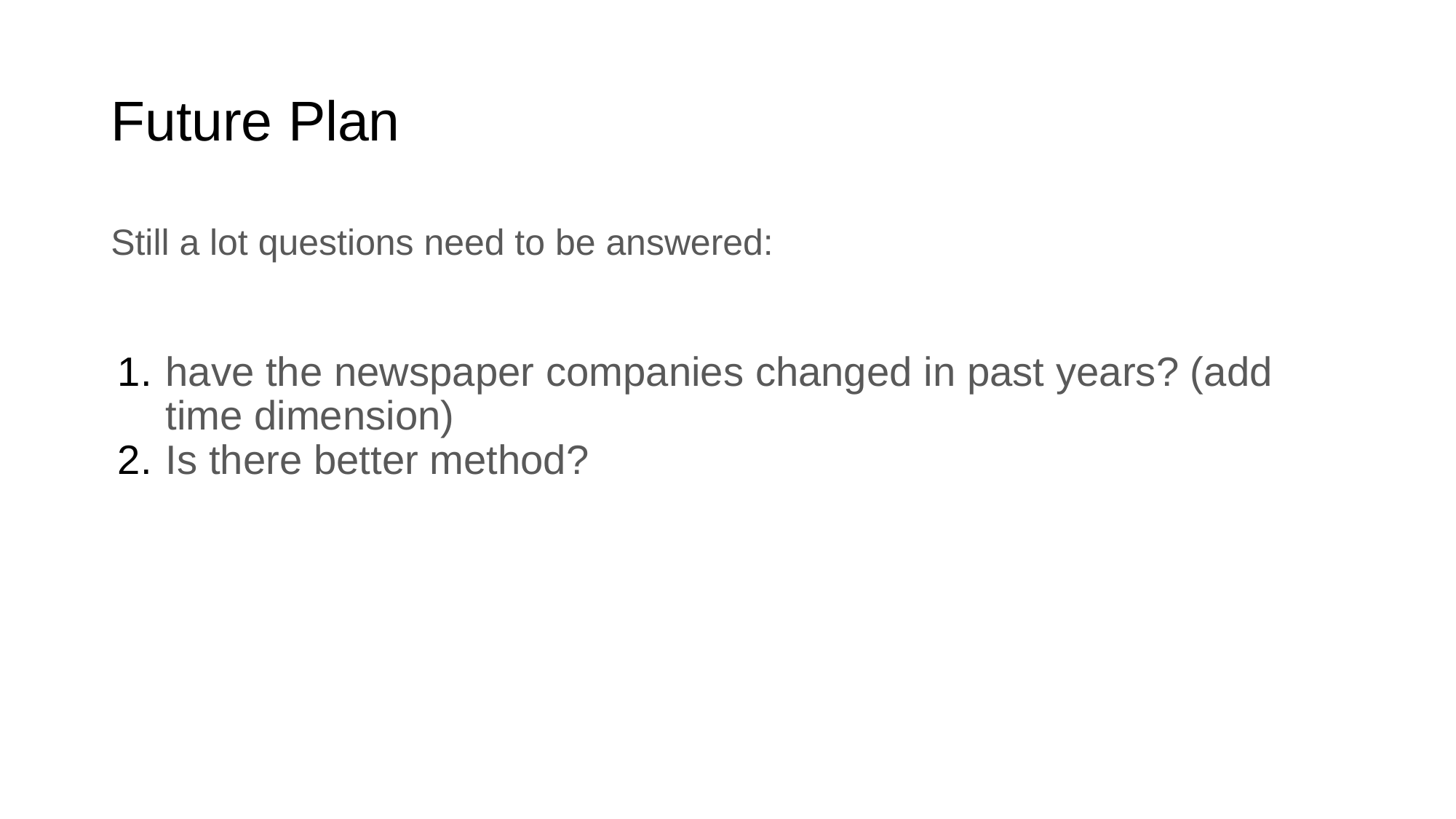

# Future Plan
Still a lot questions need to be answered:

have the newspaper companies changed in past years? (add time dimension)
Is there better method?